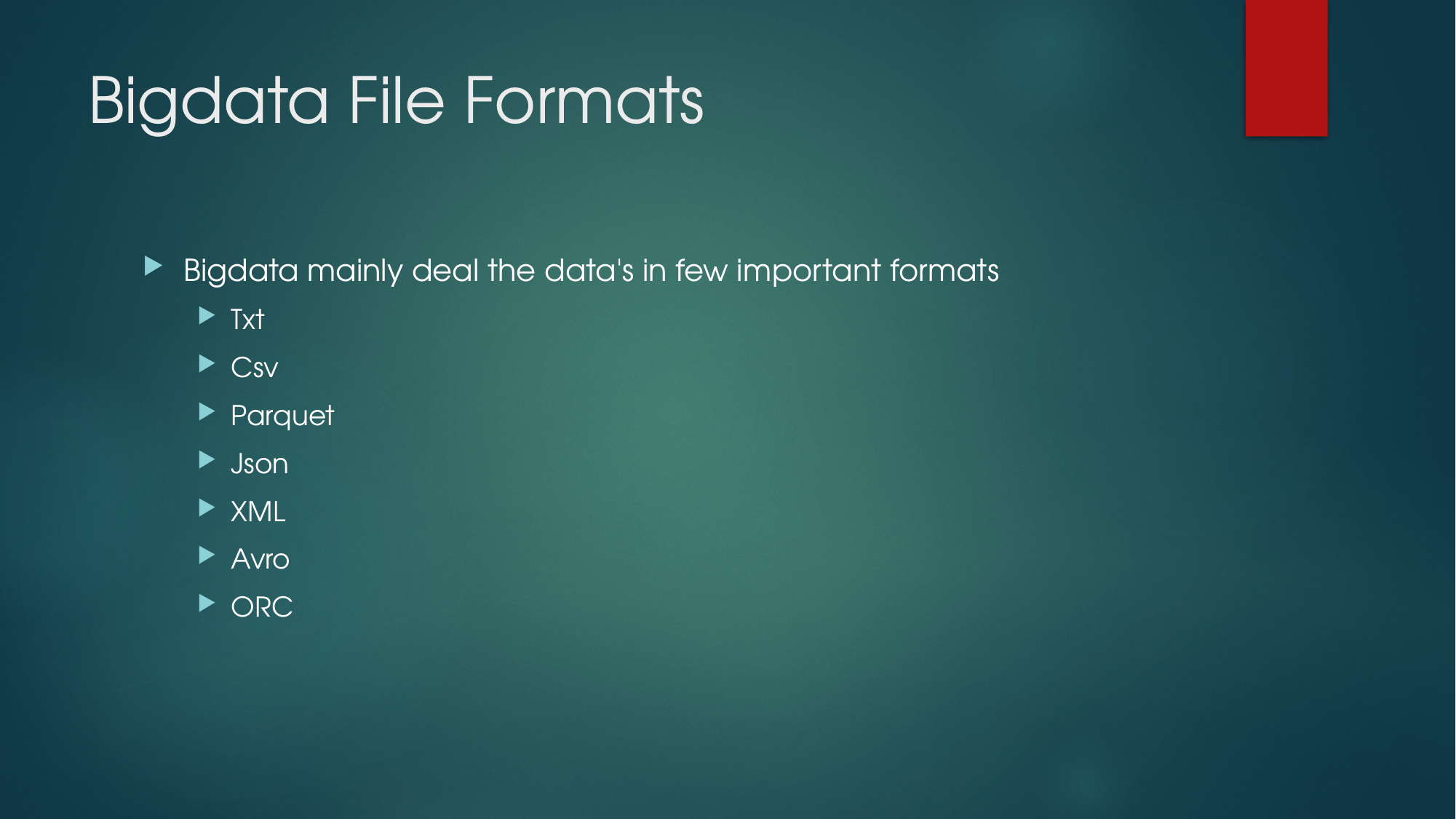

# Bigdata File Formats
Bigdata mainly deal the data's in few important formats
Txt
Csv
Parquet
Json
XML
Avro
ORC